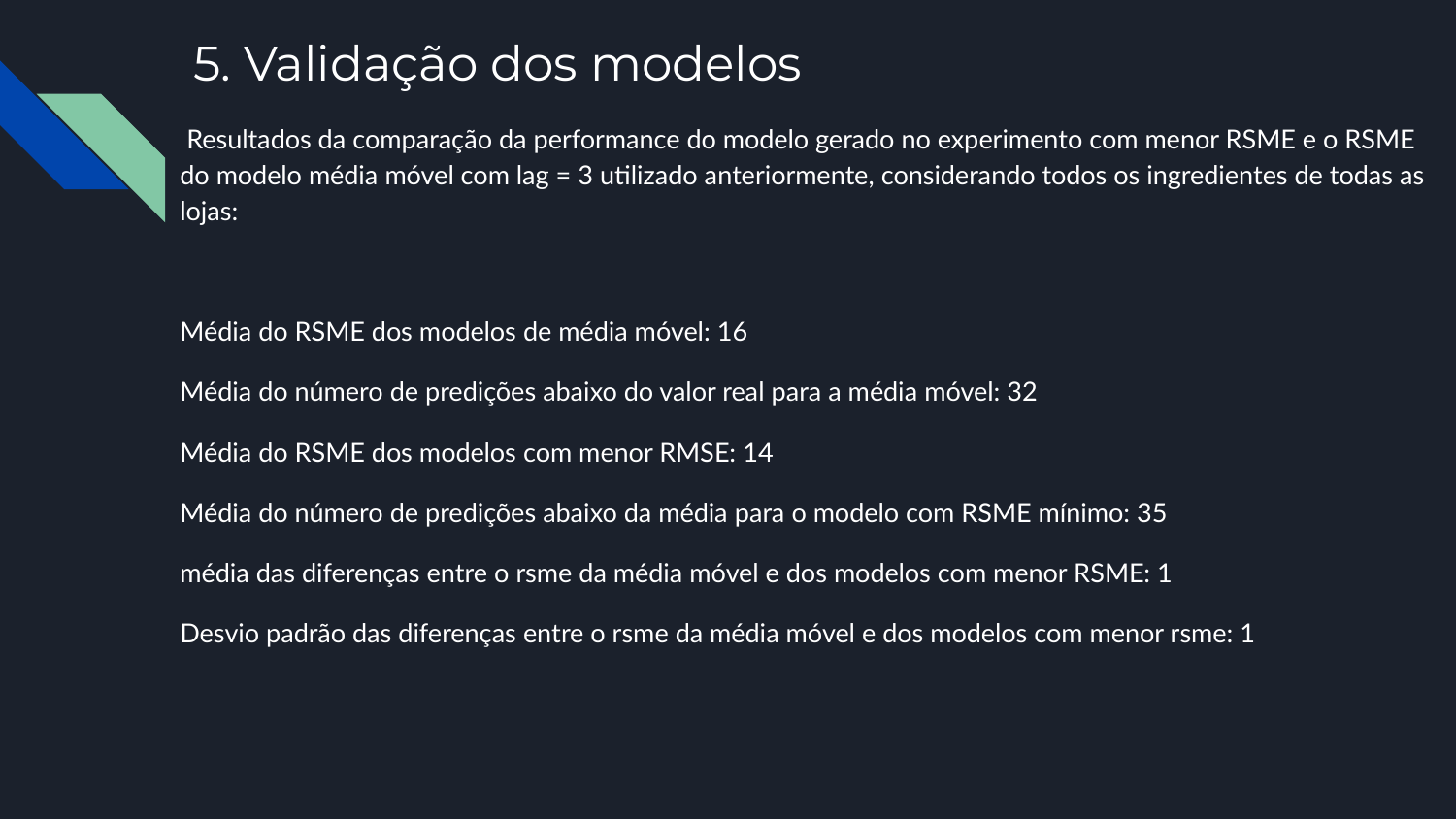

# 5. Validação dos modelos
 Resultados da comparação da performance do modelo gerado no experimento com menor RSME e o RSME do modelo média móvel com lag = 3 utilizado anteriormente, considerando todos os ingredientes de todas as lojas:

Média do RSME dos modelos de média móvel: 16
Média do número de predições abaixo do valor real para a média móvel: 32
Média do RSME dos modelos com menor RMSE: 14
Média do número de predições abaixo da média para o modelo com RSME mínimo: 35
média das diferenças entre o rsme da média móvel e dos modelos com menor RSME: 1
Desvio padrão das diferenças entre o rsme da média móvel e dos modelos com menor rsme: 1